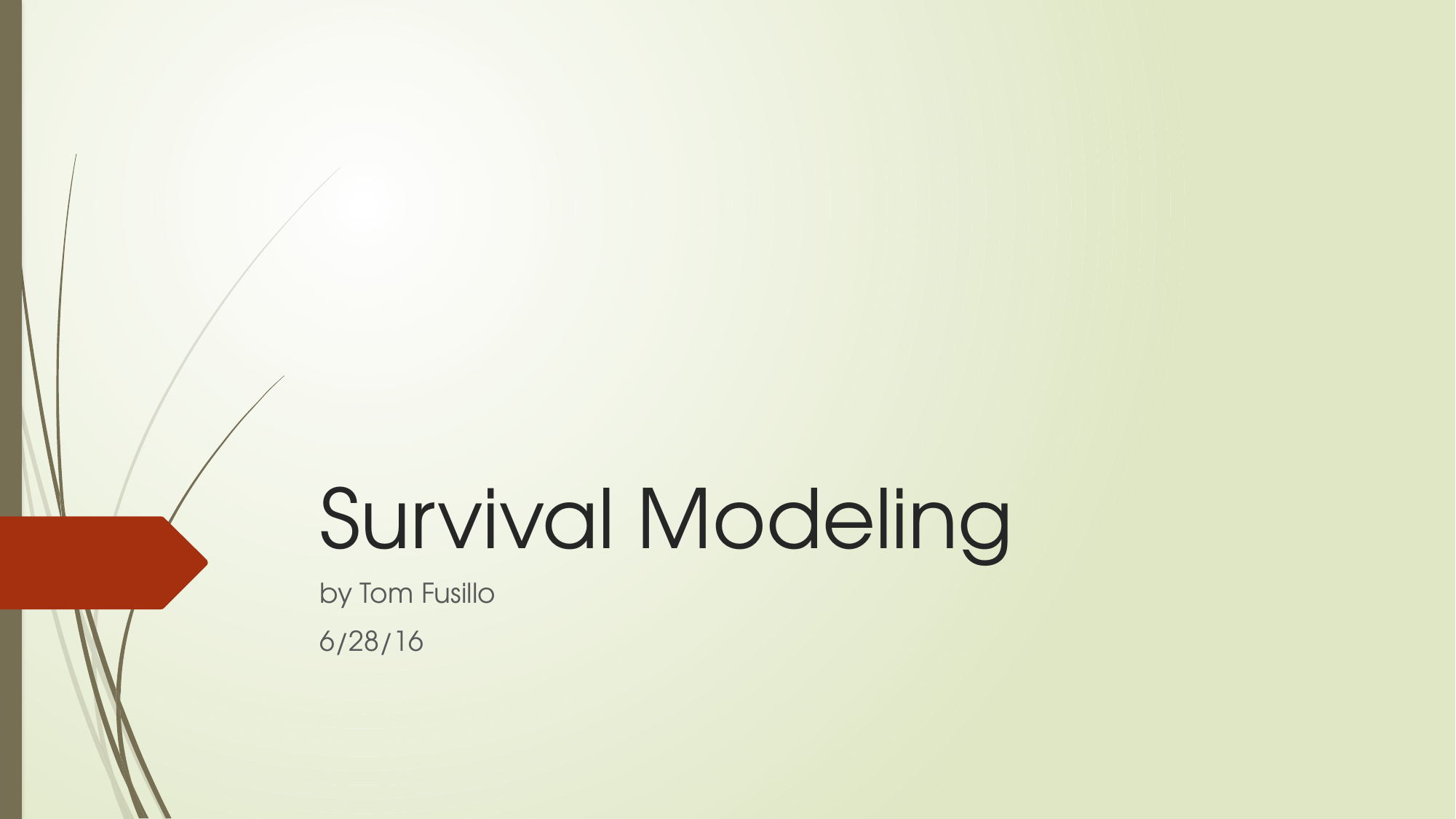

# Survival Modeling
by Tom Fusillo
6/28/16